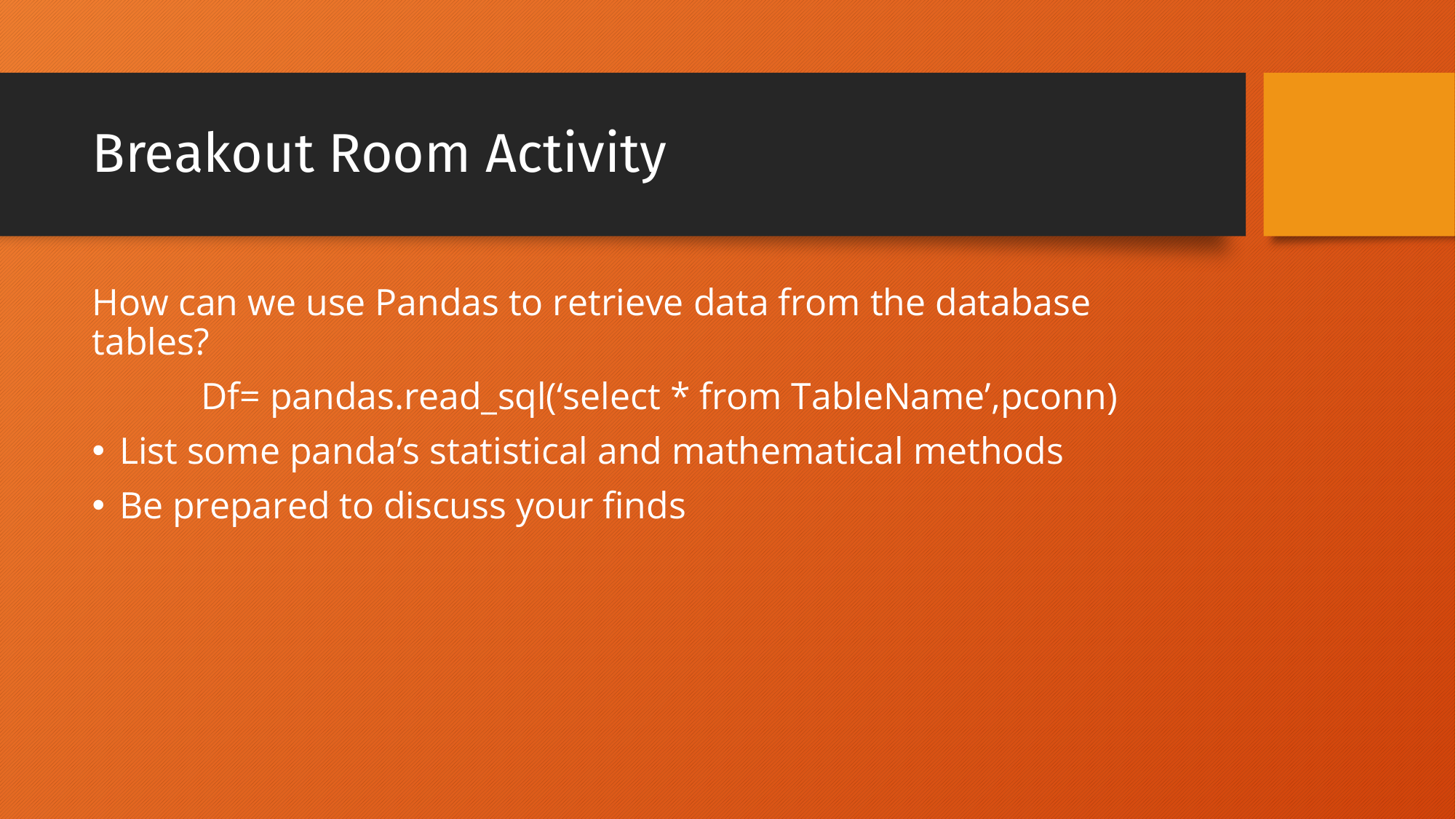

# Breakout Room Activity
How can we use Pandas to retrieve data from the database tables?
	Df= pandas.read_sql(‘select * from TableName’,pconn)
List some panda’s statistical and mathematical methods
Be prepared to discuss your finds